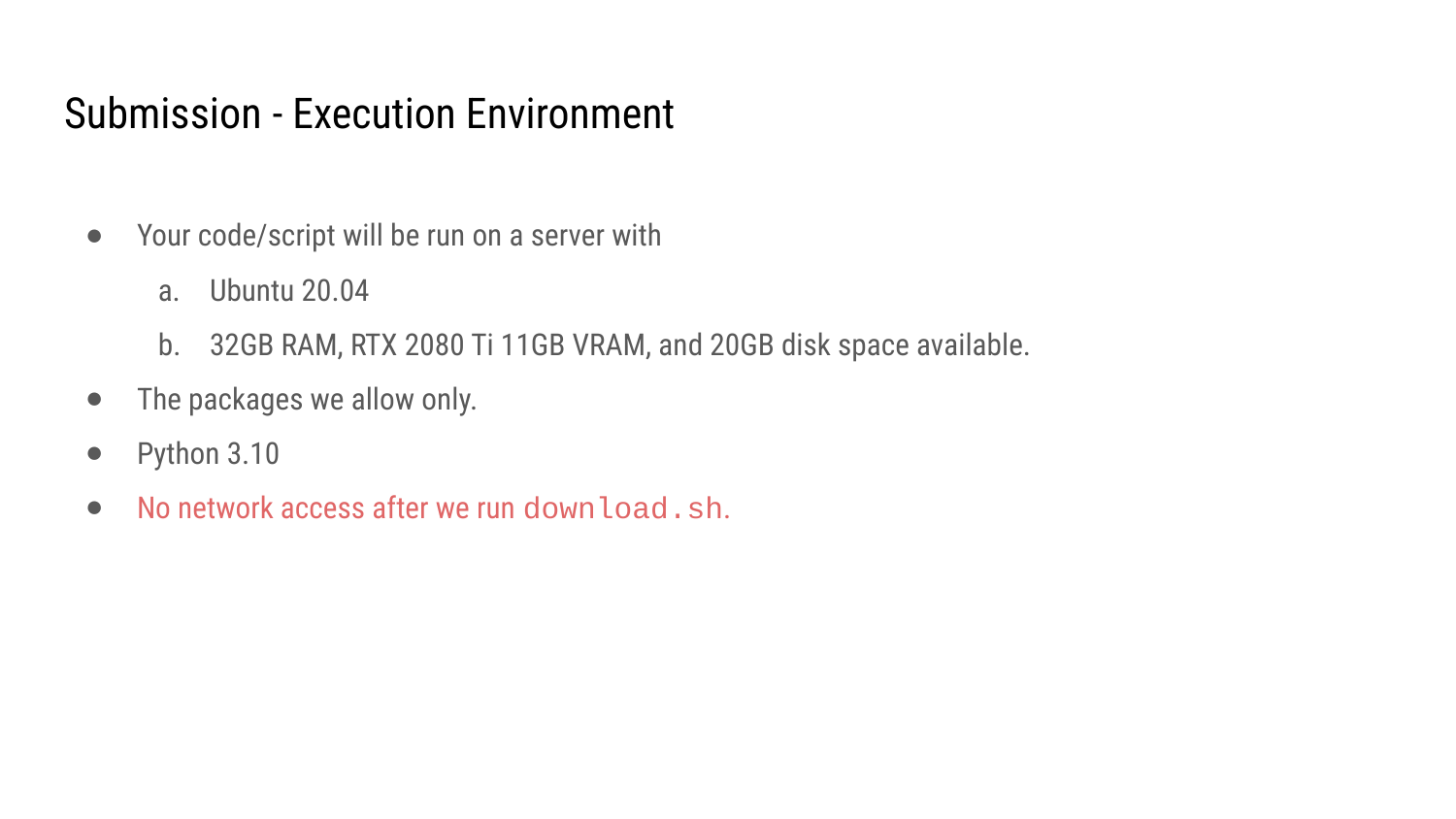

# Submission - Execution Environment
Your code/script will be run on a server with
Ubuntu 20.04
32GB RAM, RTX 2080 Ti 11GB VRAM, and 20GB disk space available.
The packages we allow only.
Python 3.10
No network access after we run download.sh.